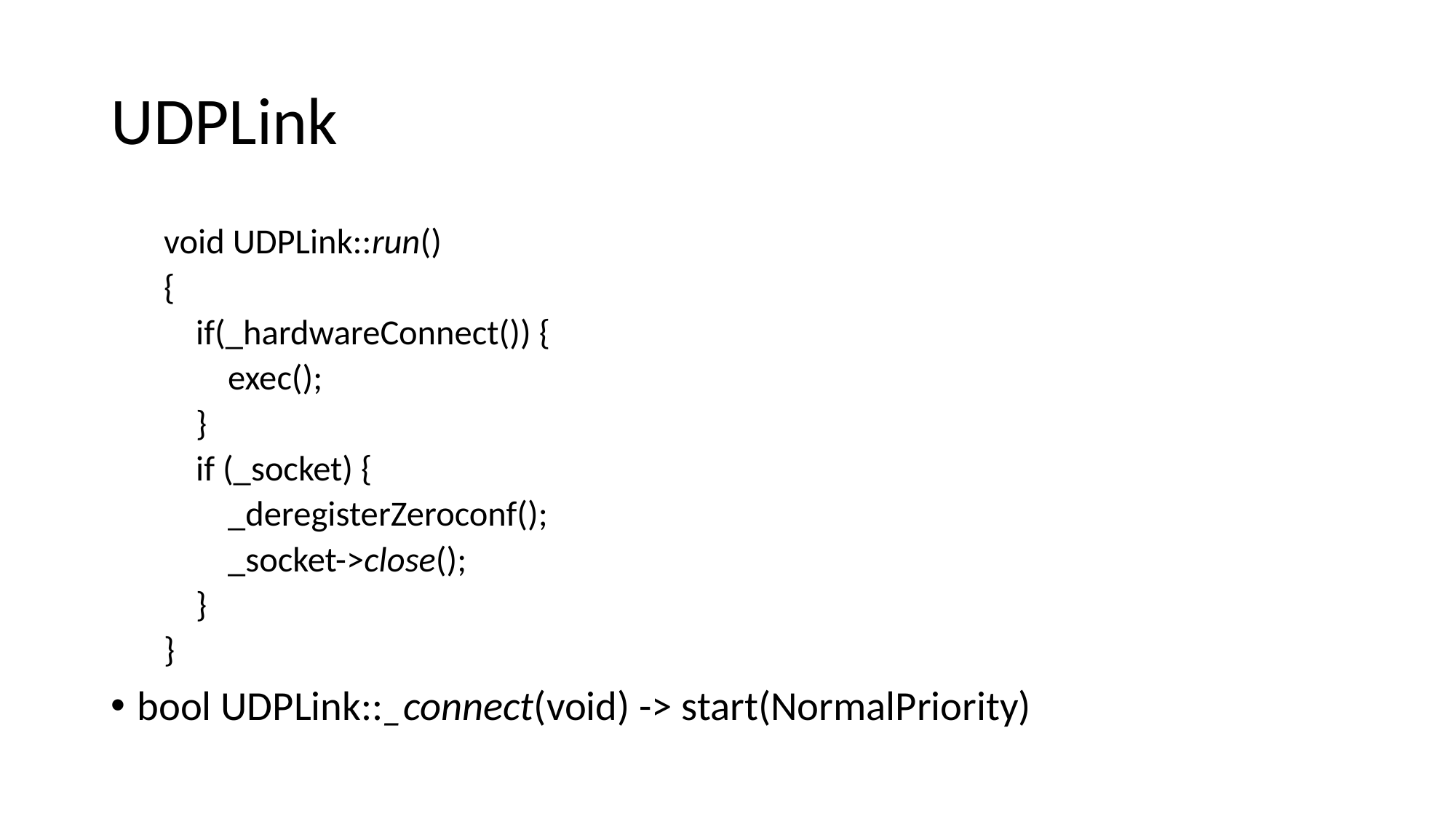

# UDPLink
void UDPLink::run()
{
    if(_hardwareConnect()) {
        exec();
    }
    if (_socket) {
        _deregisterZeroconf();
        _socket->close();
    }
}
bool UDPLink::_connect(void) -> start(NormalPriority)